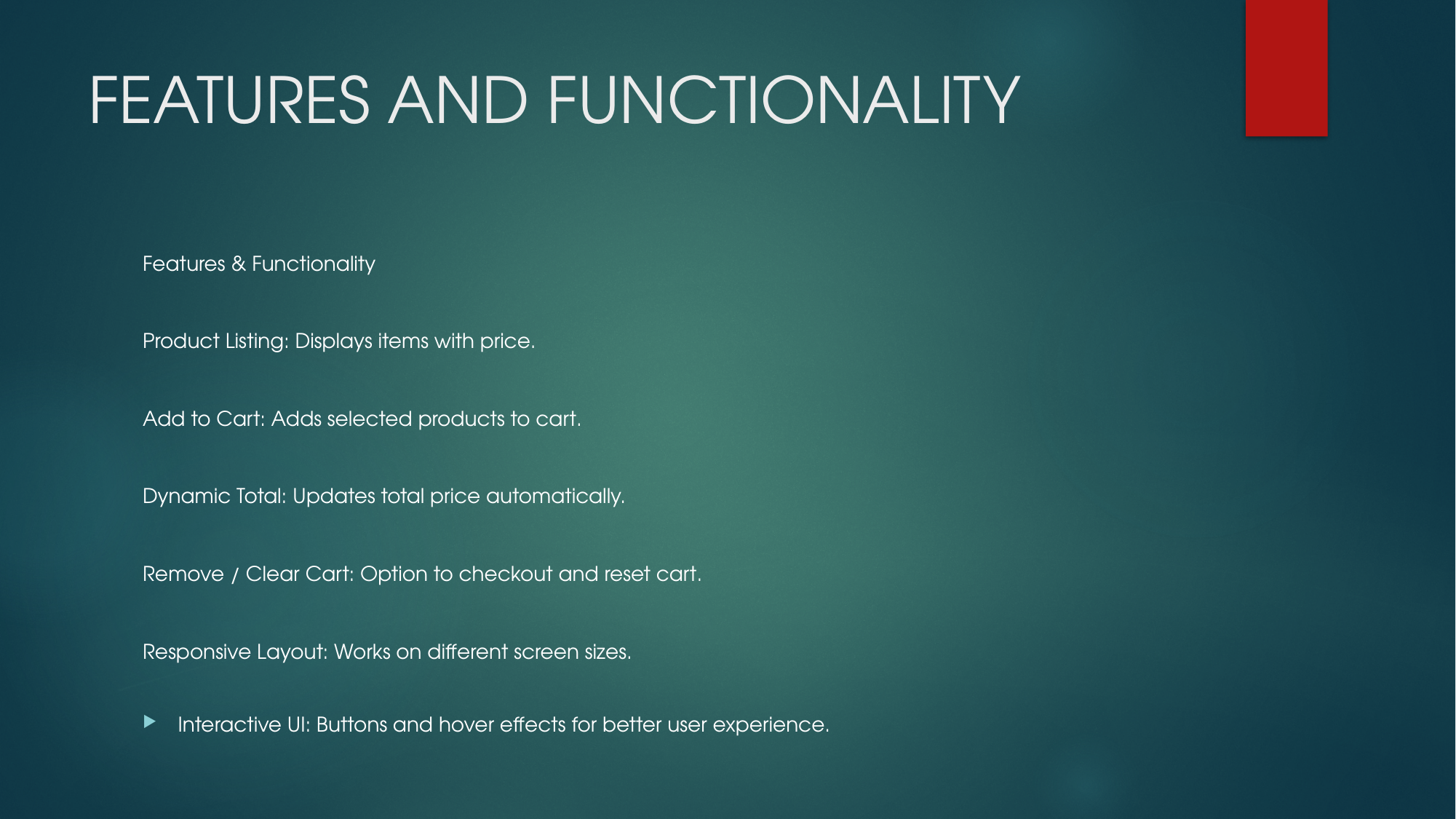

# FEATURES AND FUNCTIONALITY
Features & Functionality

Product Listing: Displays items with price.

Add to Cart: Adds selected products to cart.

Dynamic Total: Updates total price automatically.

Remove / Clear Cart: Option to checkout and reset cart.

Responsive Layout: Works on different screen sizes.

Interactive UI: Buttons and hover effects for better user experience.